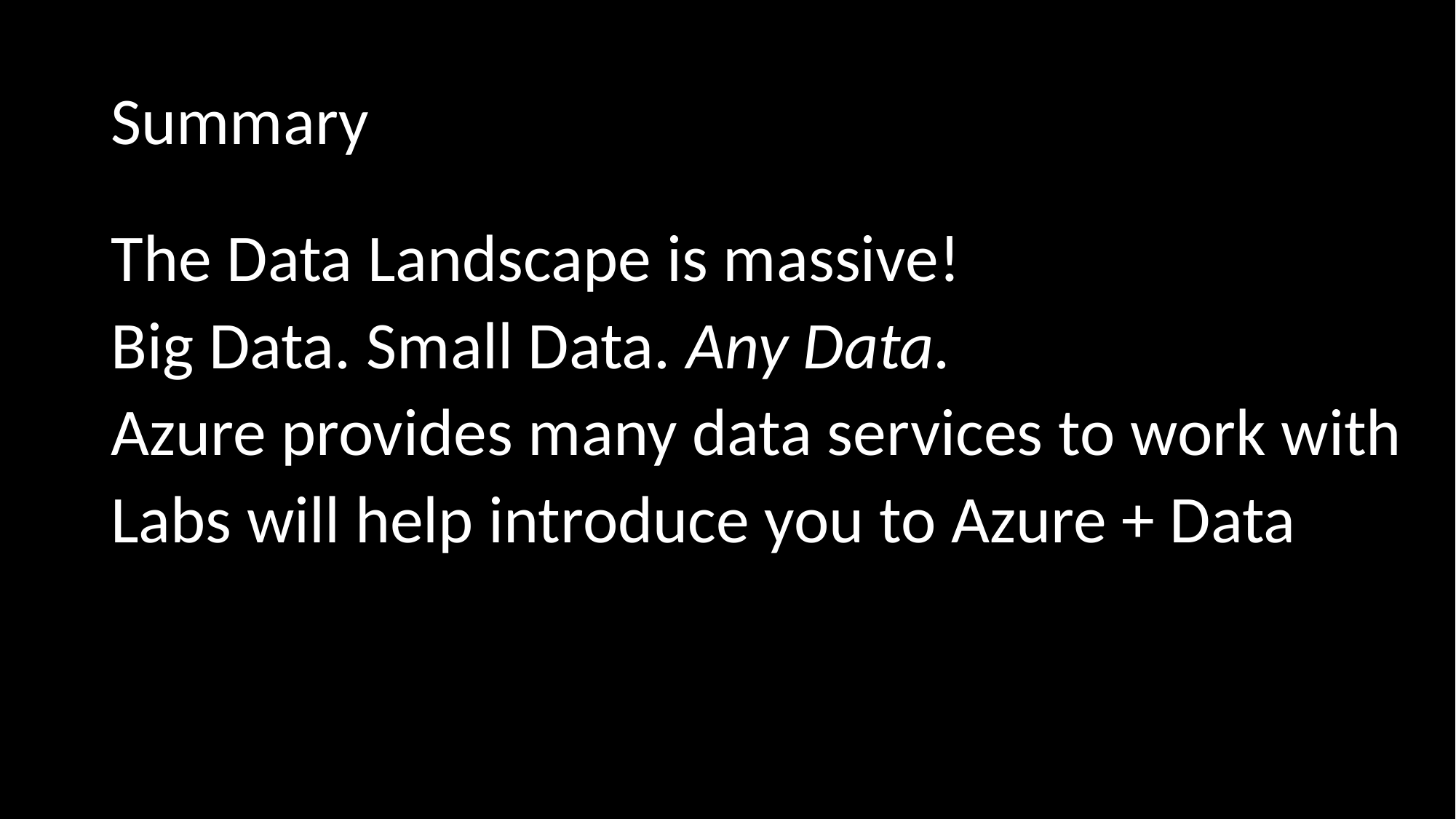

# Summary
The Data Landscape is massive!
Big Data. Small Data. Any Data.
Azure provides many data services to work with
Labs will help introduce you to Azure + Data